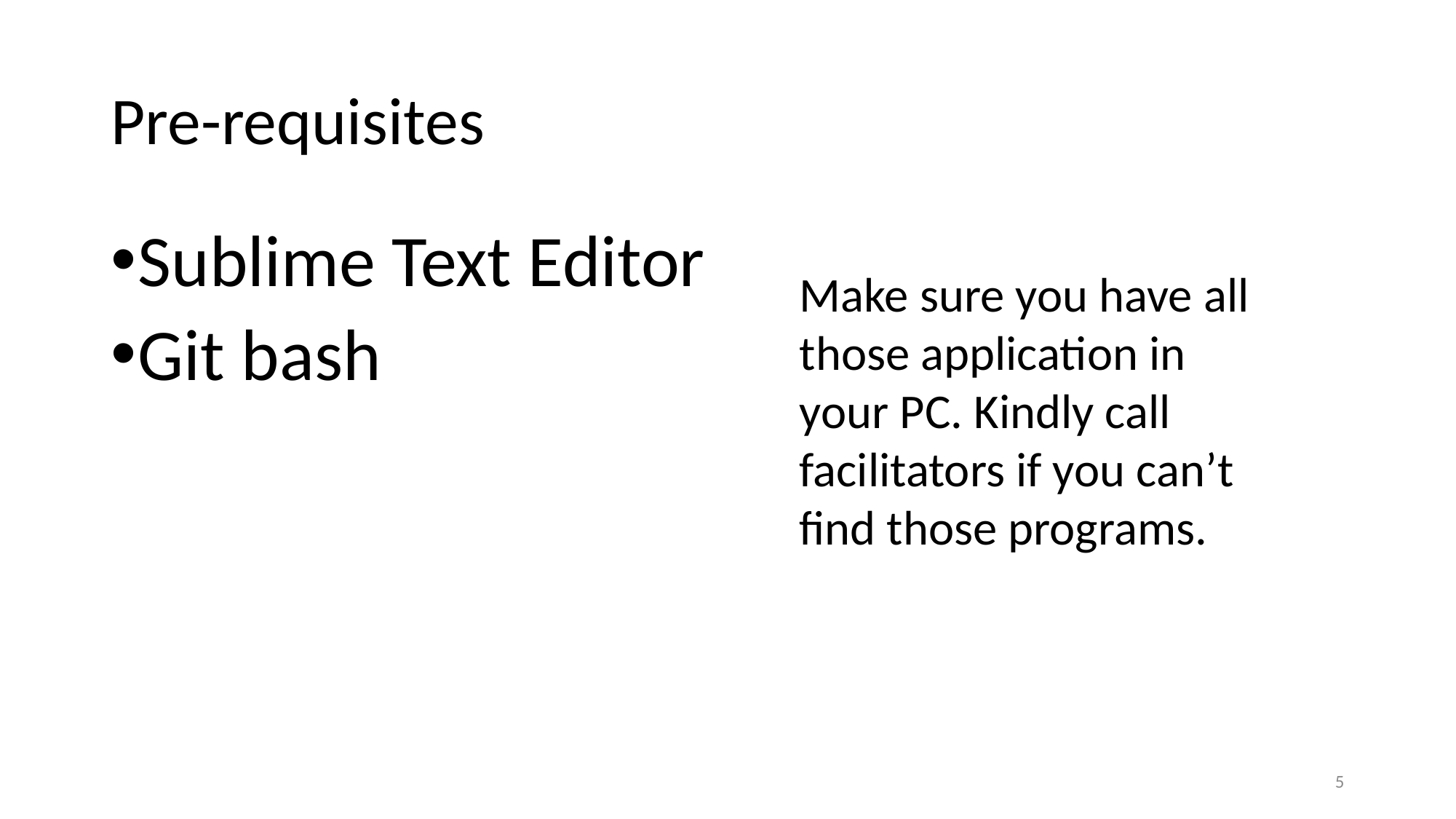

# Pre-requisites
Sublime Text Editor
Git bash

Make sure you have all those application in your PC. Kindly call facilitators if you can’t find those programs.
5